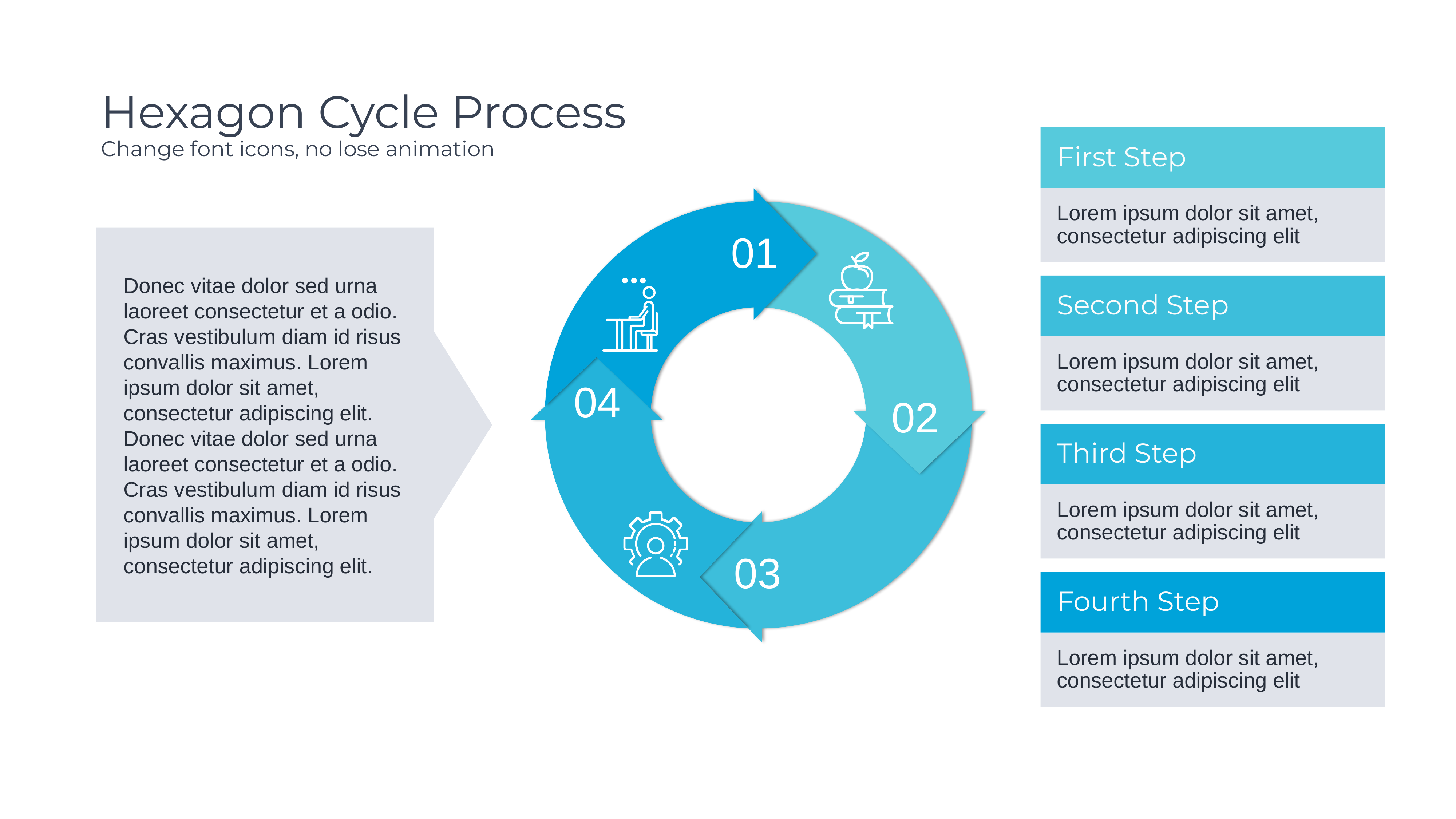

Hexagon Cycle Process
Change font icons, no lose animation
First Step
Lorem ipsum dolor sit amet, consectetur adipiscing elit

01

02
Donec vitae dolor sed urna laoreet consectetur et a odio. Cras vestibulum diam id risus convallis maximus. Lorem ipsum dolor sit amet, consectetur adipiscing elit. Donec vitae dolor sed urna laoreet consectetur et a odio. Cras vestibulum diam id risus convallis maximus. Lorem ipsum dolor sit amet, consectetur adipiscing elit.

Second Step
Lorem ipsum dolor sit amet, consectetur adipiscing elit

04

03
Third Step
Lorem ipsum dolor sit amet, consectetur adipiscing elit

Fourth Step
Lorem ipsum dolor sit amet, consectetur adipiscing elit